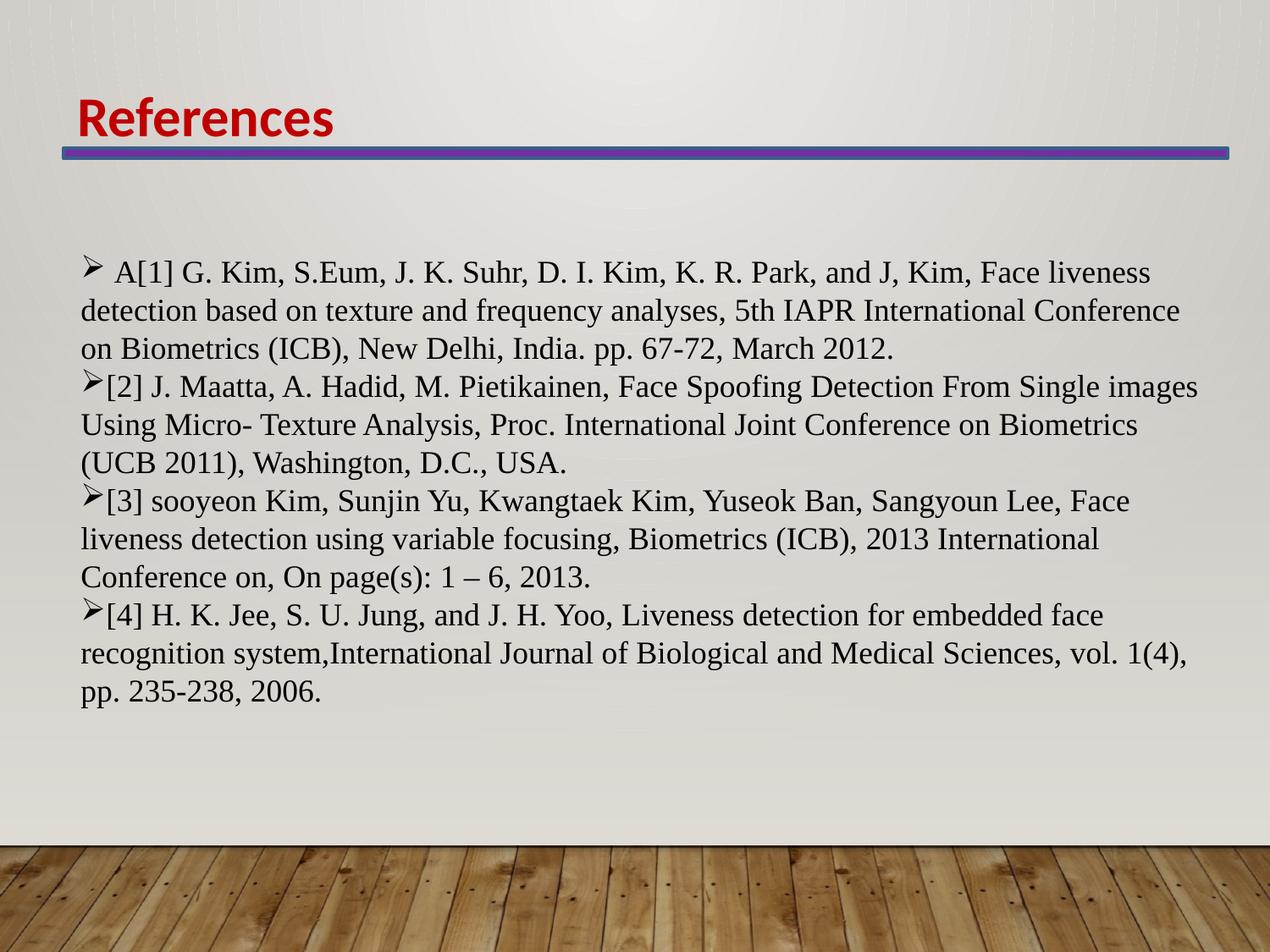

References

 A[1] G. Kim, S.Eum, J. K. Suhr, D. I. Kim, K. R. Park, and J, Kim, Face liveness detection based on texture and frequency analyses, 5th IAPR International Conference on Biometrics (ICB), New Delhi, India. pp. 67-72, March 2012.
[2] J. Maatta, A. Hadid, M. Pietikainen, Face Spoofing Detection From Single images Using Micro- Texture Analysis, Proc. International Joint Conference on Biometrics (UCB 2011), Washington, D.C., USA.
[3] sooyeon Kim, Sunjin Yu, Kwangtaek Kim, Yuseok Ban, Sangyoun Lee, Face liveness detection using variable focusing, Biometrics (ICB), 2013 International Conference on, On page(s): 1 – 6, 2013.
[4] H. K. Jee, S. U. Jung, and J. H. Yoo, Liveness detection for embedded face recognition system,International Journal of Biological and Medical Sciences, vol. 1(4), pp. 235-238, 2006.